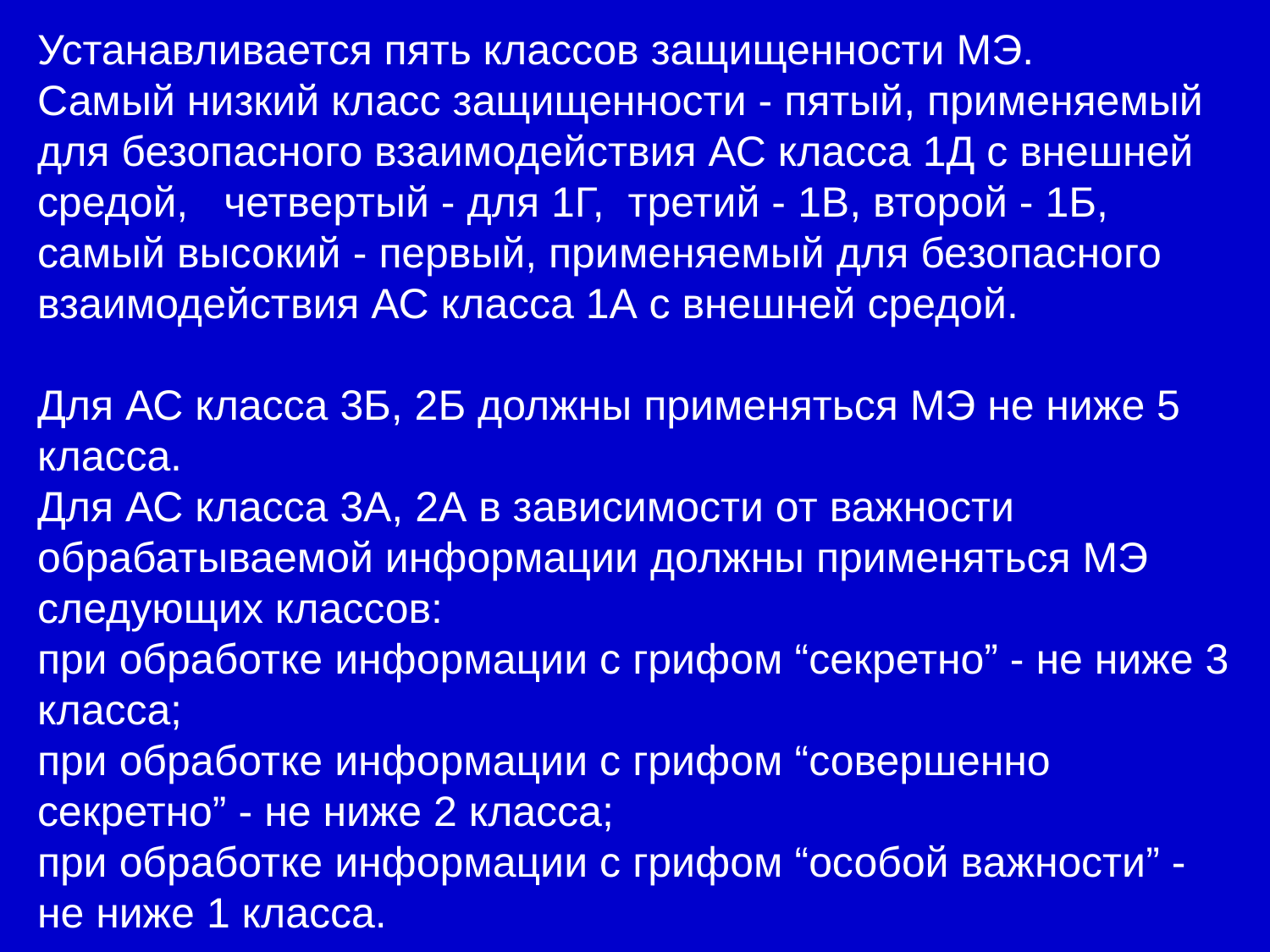

Устанавливается пять классов защищенности МЭ.
Самый низкий класс защищенности - пятый, применяемый для безопасного взаимодействия АС класса 1Д с внешней средой,   четвертый - для 1Г,  третий - 1В, второй - 1Б, самый высокий - первый, применяемый для безопасного взаимодействия АС класса 1А с внешней средой.

Для АС класса 3Б, 2Б должны применяться МЭ не ниже 5 класса.
Для АС класса 3А, 2А в зависимости от важности обрабатываемой информации должны применяться МЭ следующих классов:
при обработке информации с грифом “секретно” - не ниже 3 класса;
при обработке информации с грифом “совершенно секретно” - не ниже 2 класса;
при обработке информации с грифом “особой важности” - не ниже 1 класса.